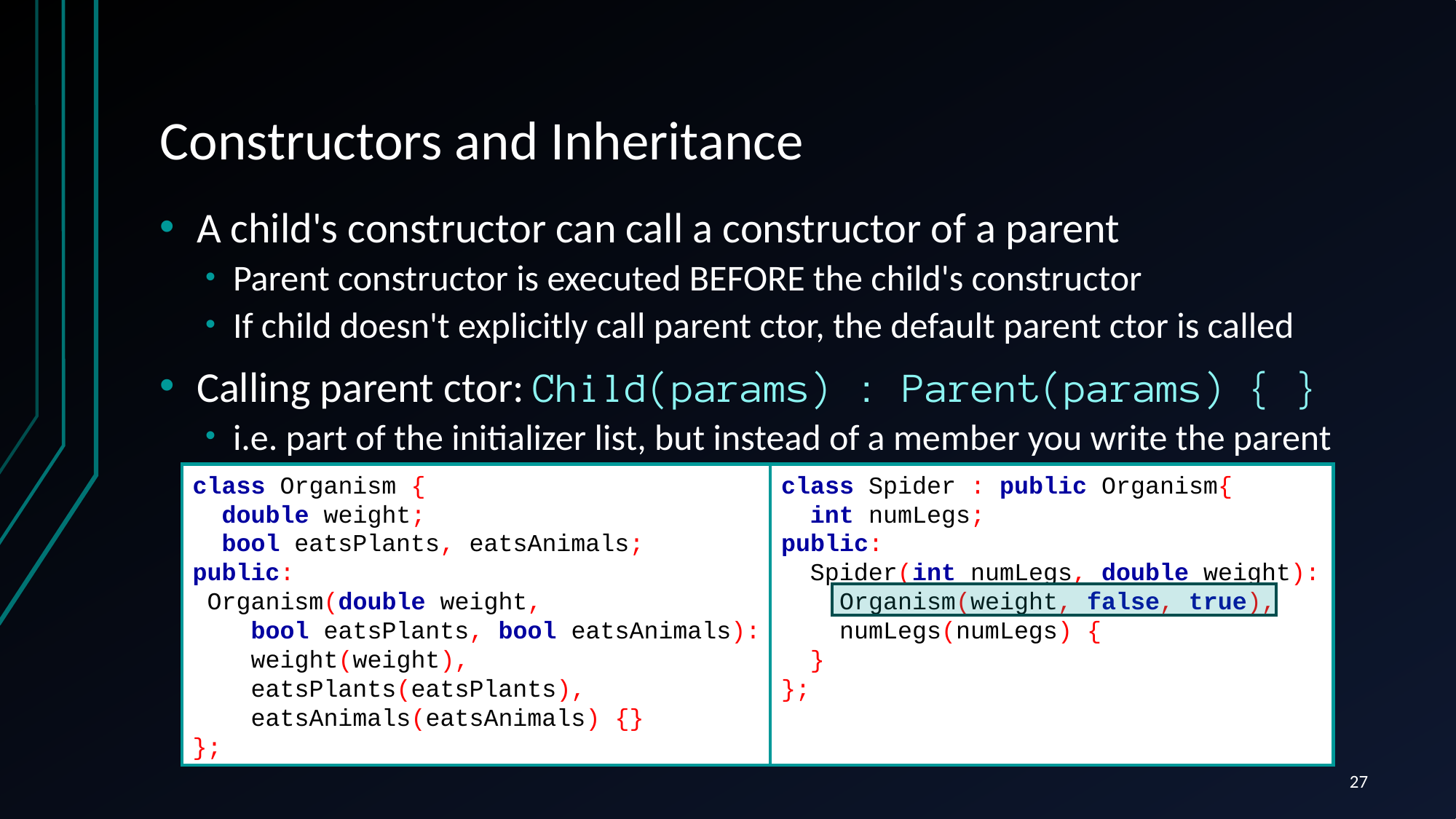

# Constructors and Inheritance
A child's constructor can call a constructor of a parent
Parent constructor is executed BEFORE the child's constructor
If child doesn't explicitly call parent ctor, the default parent ctor is called
Calling parent ctor: Child(params) : Parent(params) { }
i.e. part of the initializer list, but instead of a member you write the parent

class Spider : public Organism{
  int numLegs;
public:
  Spider(int numLegs, double weight):
    Organism(weight, false, true),
    numLegs(numLegs) {
  }
};

class Organism {
  double weight;
  bool eatsPlants, eatsAnimals;
public:
 Organism(double weight,
    bool eatsPlants, bool eatsAnimals):
    weight(weight),
    eatsPlants(eatsPlants),
    eatsAnimals(eatsAnimals) {}
};

27